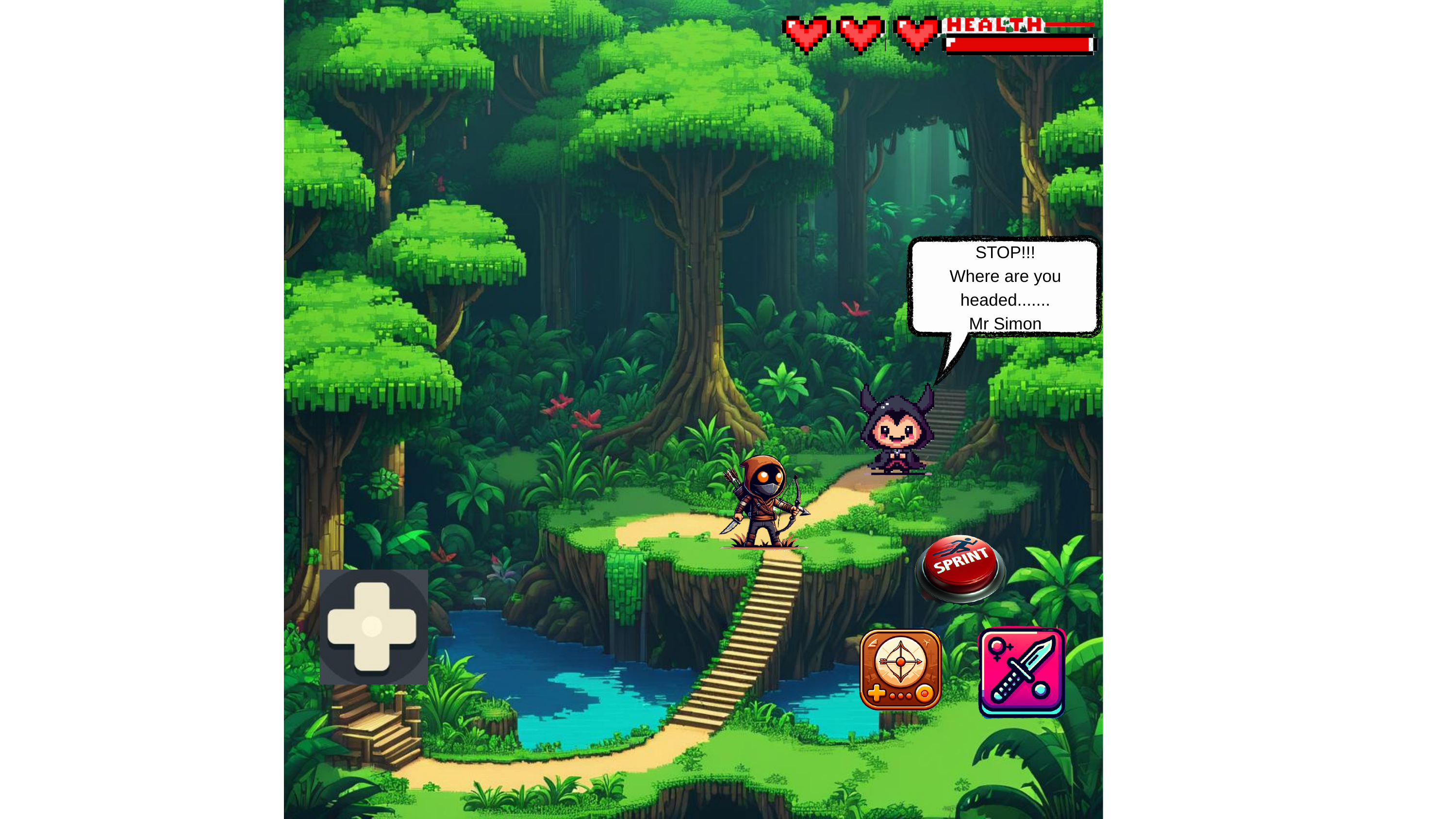

STOP!!!
Where are you headed.......
Mr Simon